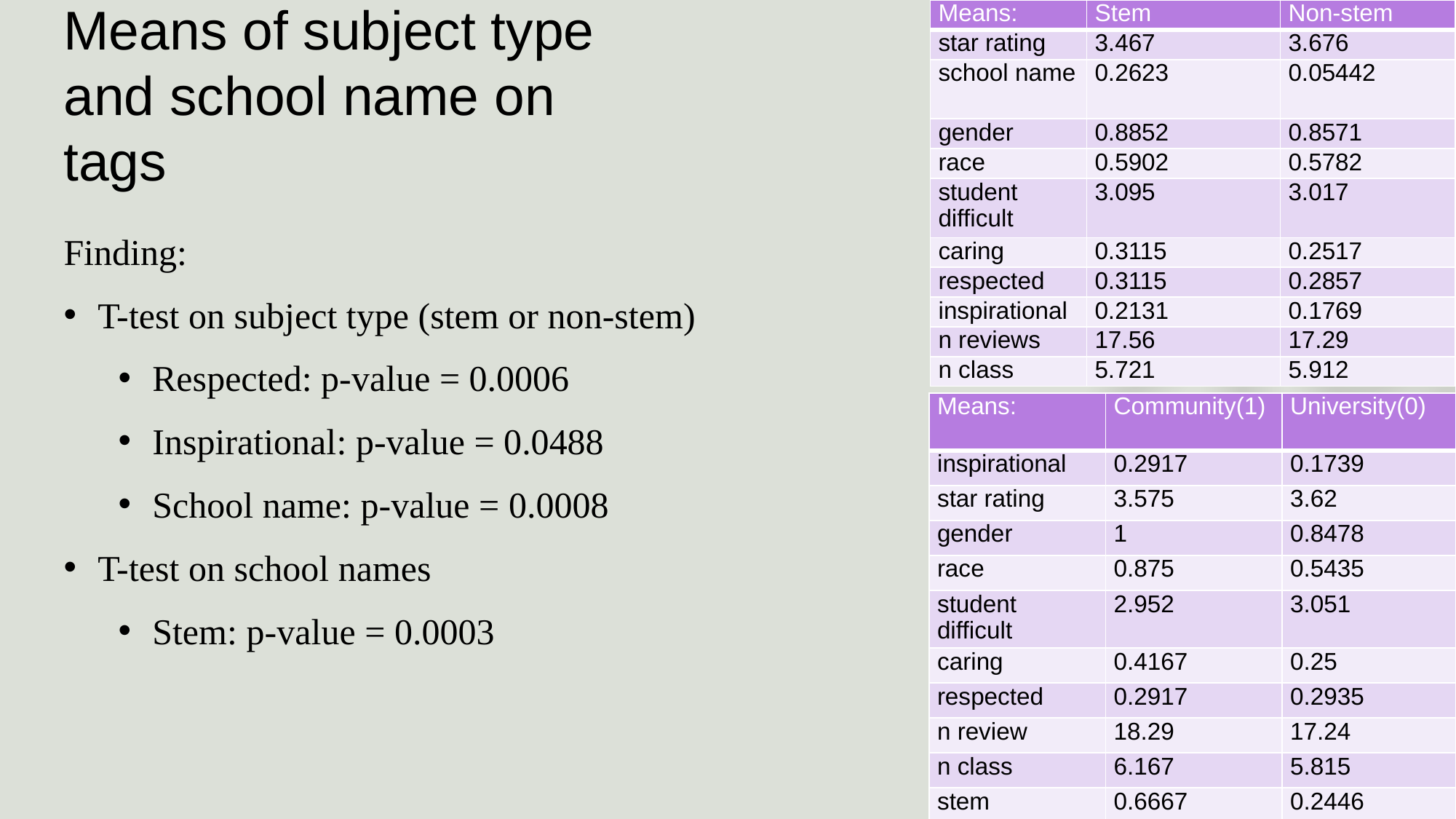

| Means: | Stem | Non-stem |
| --- | --- | --- |
| star rating | 3.467 | 3.676 |
| school name | 0.2623 | 0.05442 |
| gender | 0.8852 | 0.8571 |
| race | 0.5902 | 0.5782 |
| student difficult | 3.095 | 3.017 |
| caring | 0.3115 | 0.2517 |
| respected | 0.3115 | 0.2857 |
| inspirational | 0.2131 | 0.1769 |
| n reviews | 17.56 | 17.29 |
| n class | 5.721 | 5.912 |
# Means of subject type and school name on tags
Finding:
T-test on subject type (stem or non-stem)
Respected: p-value = 0.0006
Inspirational: p-value = 0.0488
School name: p-value = 0.0008
T-test on school names
Stem: p-value = 0.0003

| Means: | Community(1) | University(0) |
| --- | --- | --- |
| inspirational | 0.2917 | 0.1739 |
| star rating | 3.575 | 3.62 |
| gender | 1 | 0.8478 |
| race | 0.875 | 0.5435 |
| student difficult | 2.952 | 3.051 |
| caring | 0.4167 | 0.25 |
| respected | 0.2917 | 0.2935 |
| n review | 18.29 | 17.24 |
| n class | 6.167 | 5.815 |
| stem | 0.6667 | 0.2446 |